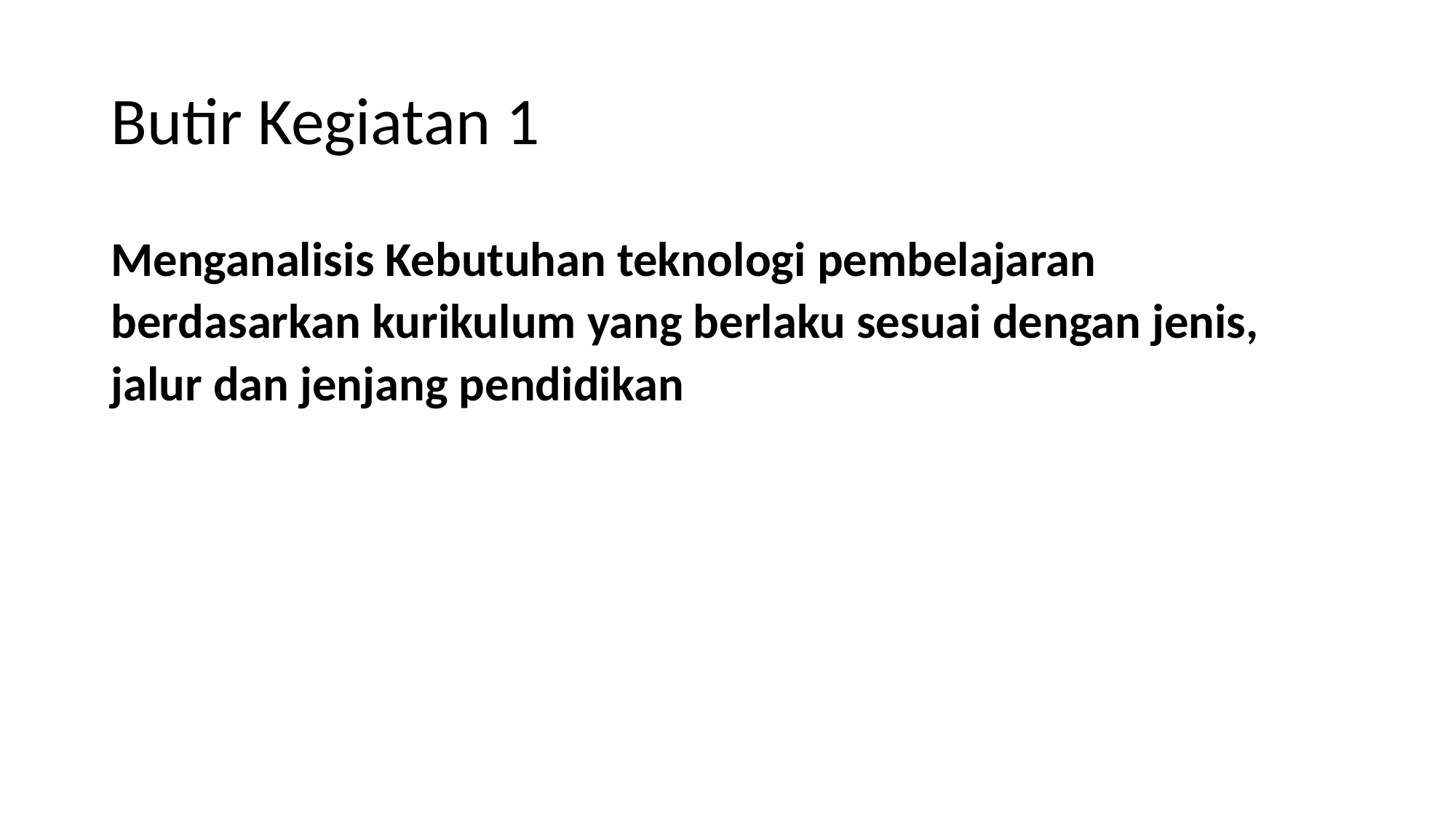

# Butir Kegiatan 1
Menganalisis Kebutuhan teknologi pembelajaran berdasarkan kurikulum yang berlaku sesuai dengan jenis, jalur dan jenjang pendidikan